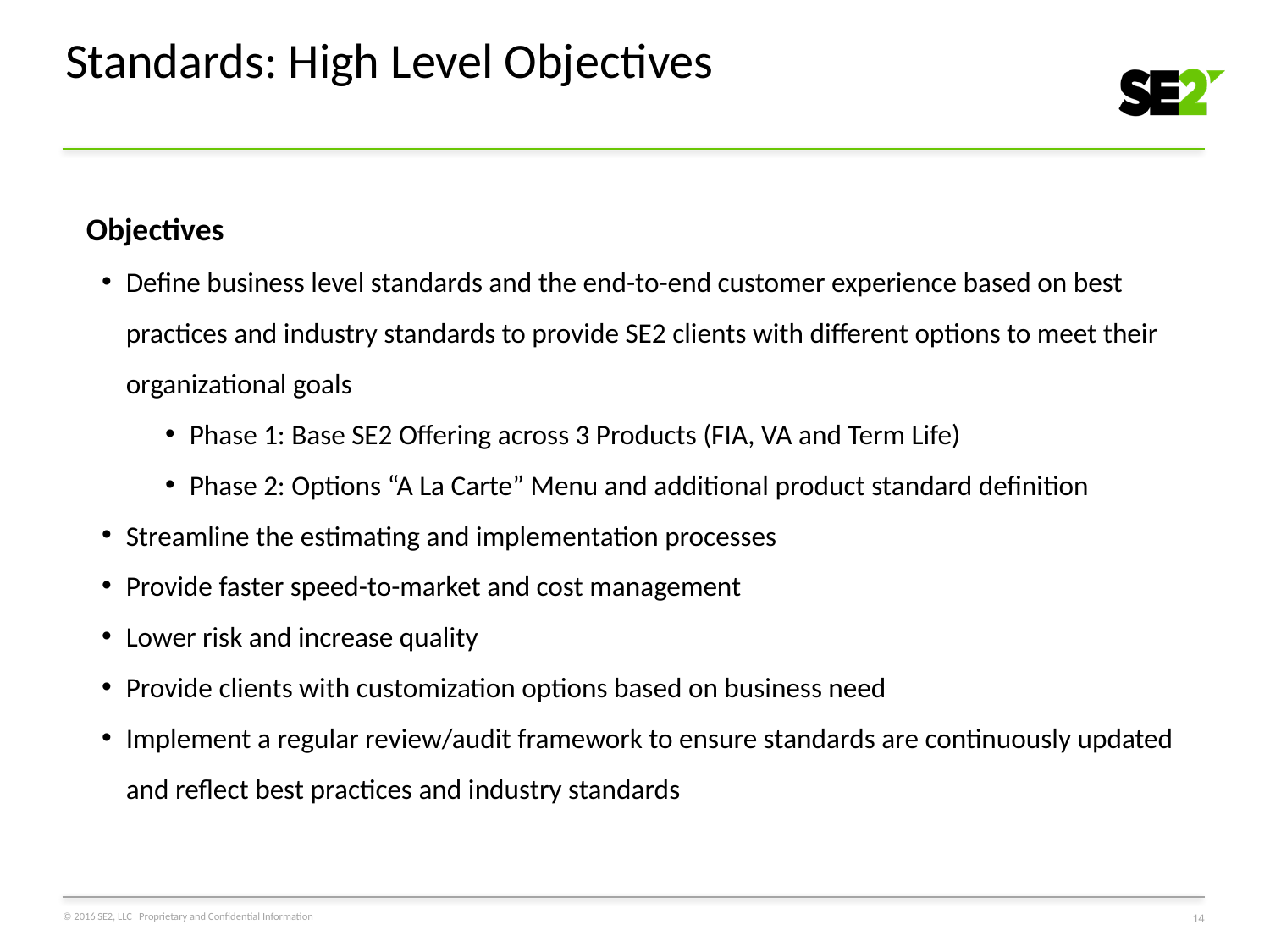

# Standards: High Level Objectives

Objectives
Define business level standards and the end-to-end customer experience based on best practices and industry standards to provide SE2 clients with different options to meet their organizational goals
Phase 1: Base SE2 Offering across 3 Products (FIA, VA and Term Life)
Phase 2: Options “A La Carte” Menu and additional product standard definition
Streamline the estimating and implementation processes
Provide faster speed-to-market and cost management
Lower risk and increase quality
Provide clients with customization options based on business need
Implement a regular review/audit framework to ensure standards are continuously updated and reflect best practices and industry standards

14